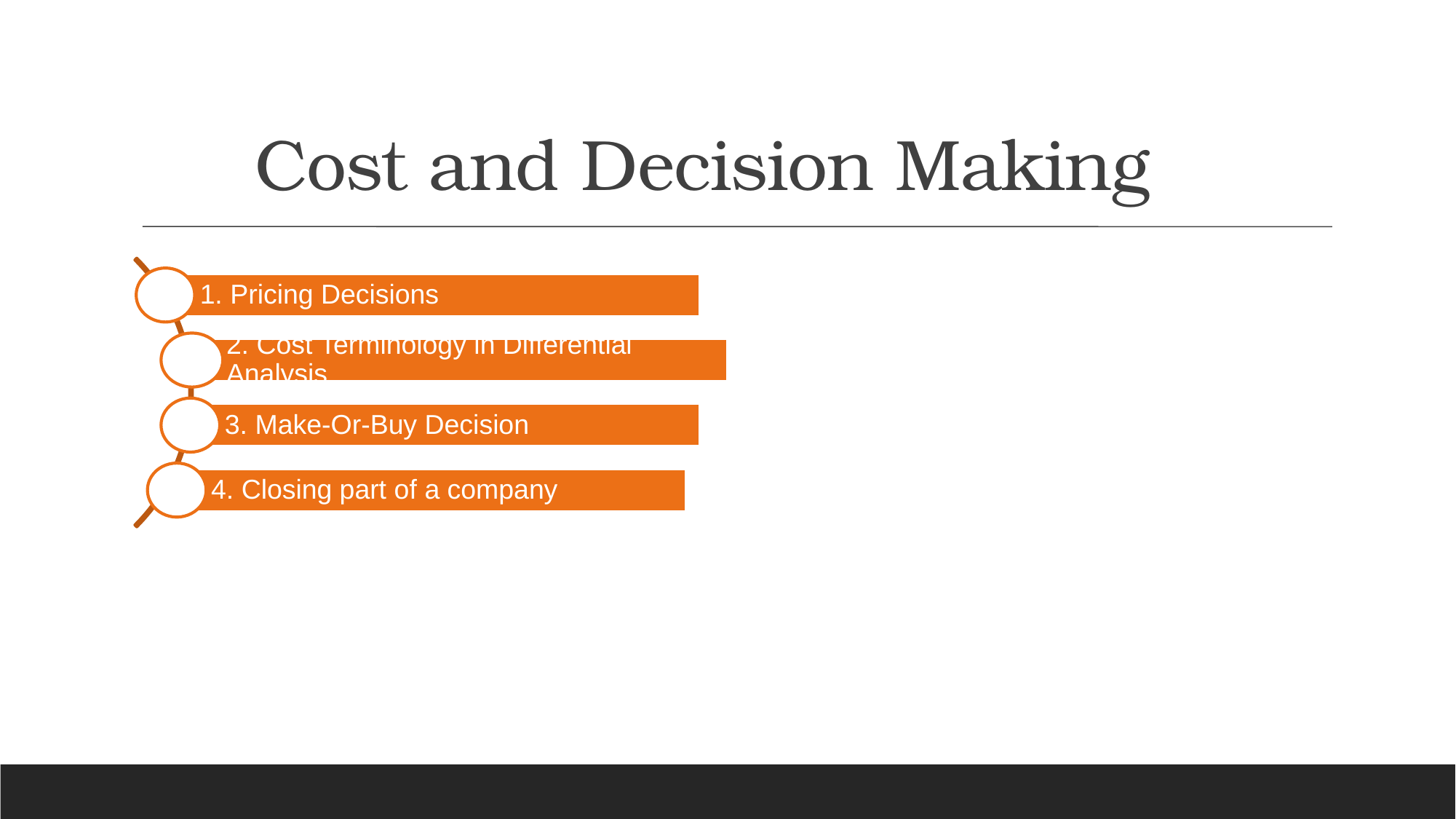

# Cost and Decision Making

1. Pricing Decisions

2. Cost Terminology in Differential Analysis

3. Make-Or-Buy Decision

4. Closing part of a company